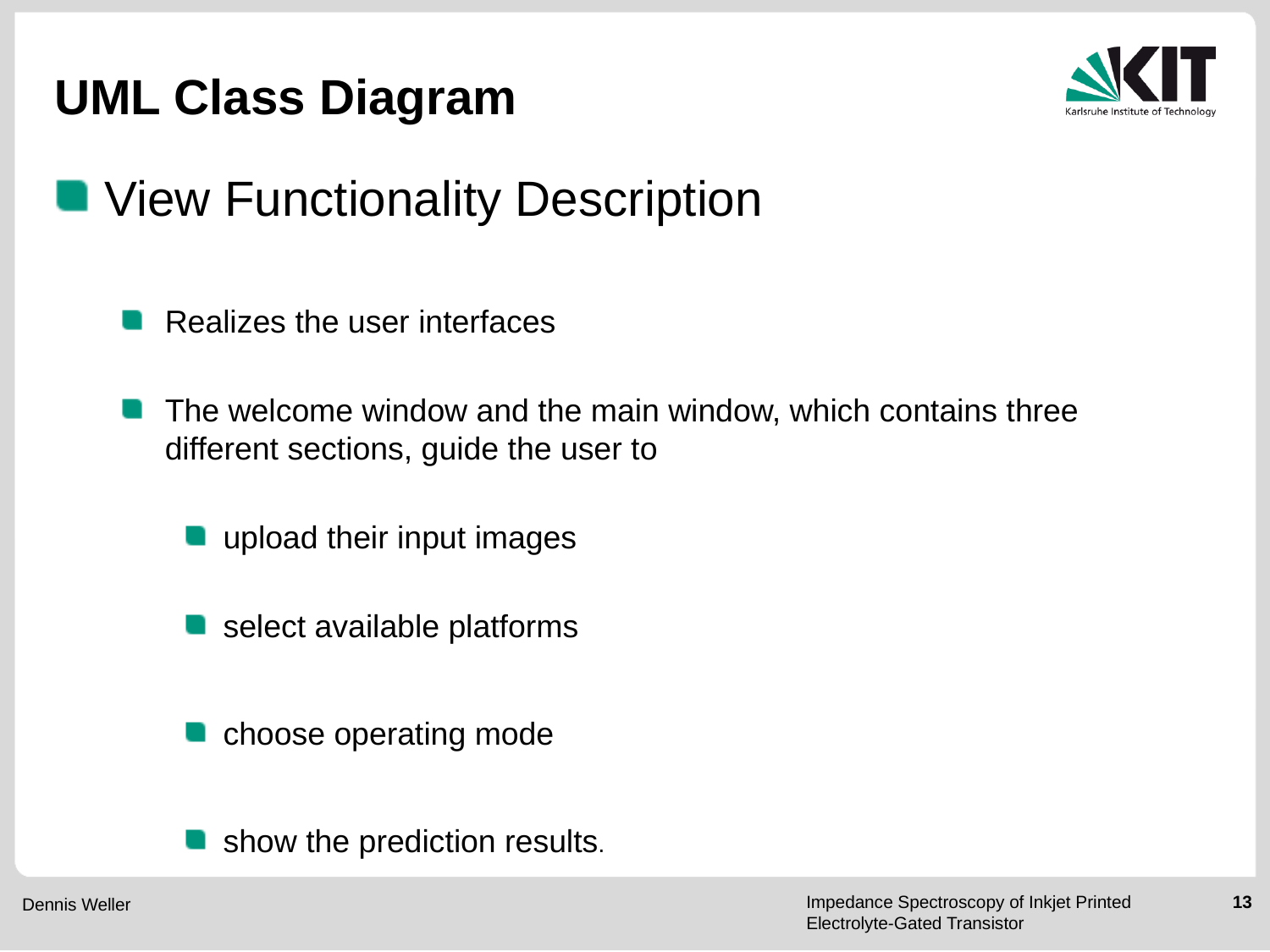

# UML Class Diagram
View Functionality Description

Realizes the user interfaces

The welcome window and the main window, which contains three different sections, guide the user to

upload their input images

select available platforms

choose operating mode

show the prediction results.

Impedance Spectroscopy of Inkjet Printed Electrolyte-Gated Transistor
13
Dennis Weller